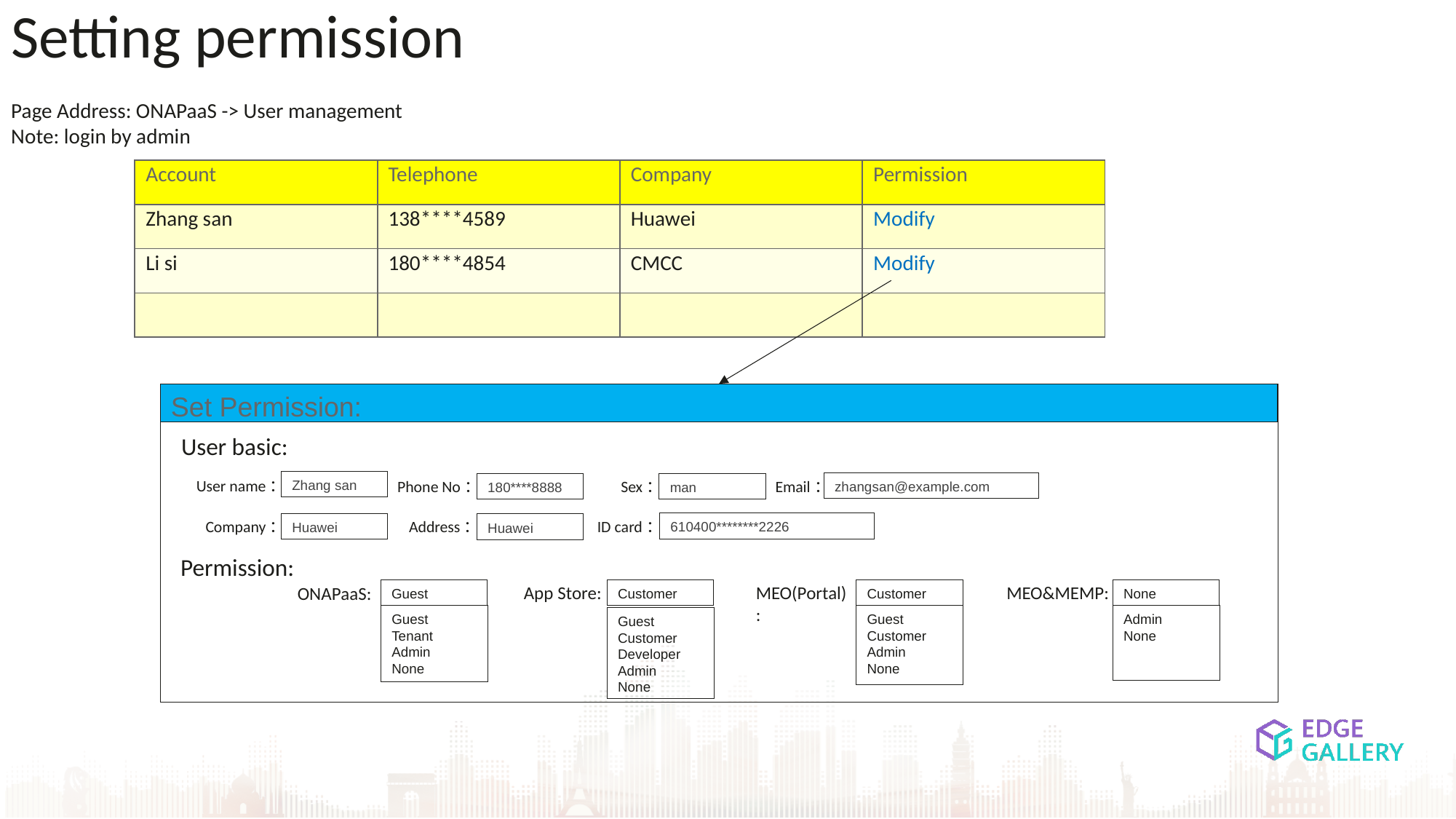

# Setting permission
Page Address: ONAPaaS -> User management
Note: login by admin
| Account | Telephone | Company | Permission |
| --- | --- | --- | --- |
| Zhang san | 138\*\*\*\*4589 | Huawei | Modify |
| Li si | 180\*\*\*\*4854 | CMCC | Modify |
|  |  |  |  |
Set Permission:

User basic:
User name：
Zhang san
Phone No：
Sex：
Email：
zhangsan@example.com
180****8888
man
ID card：
Company：
Address：
610400********2226
Huawei
Huawei
Permission:
App Store:
MEO(Portal):
MEO&MEMP:
ONAPaaS:
Customer
None
Customer
Guest
Guest
Customer
Admin
None
Admin
None
Guest
Tenant
Admin
None
Guest
Customer
Developer
Admin
None